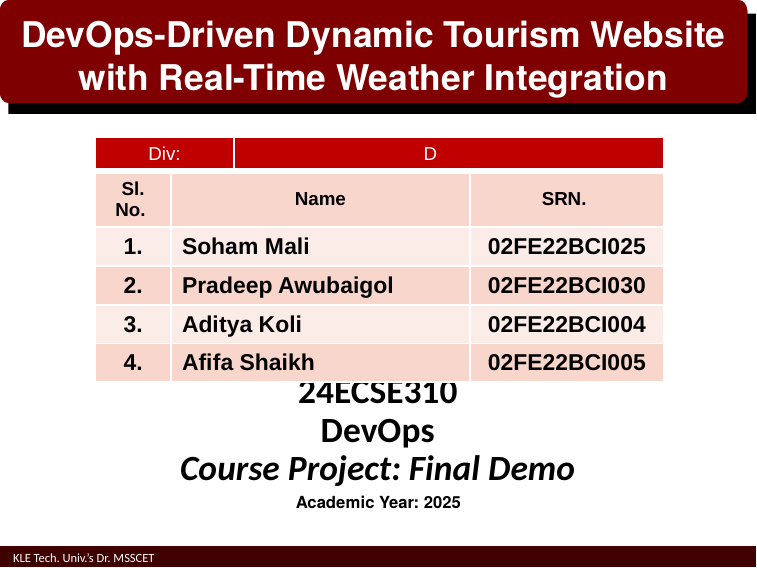

DevOps-Driven Dynamic Tourism Website with Real-Time Weather Integration
| Div: |  | D |  |
| --- | --- | --- | --- |
| Sl. No. | Name |  | SRN. |
| 1. | Soham Mali |  | 02FE22BCI025 |
| 2. | Pradeep Awubaigol |  | 02FE22BCI030 |
| 3. | Aditya Koli |  | 02FE22BCI004 |
| 4. | Afifa Shaikh |  | 02FE22BCI005 |
24ECSE310
DevOps
Course Project: Final Demo
Academic Year: 2025

KLE Tech. Univ.’s Dr. MSSCET